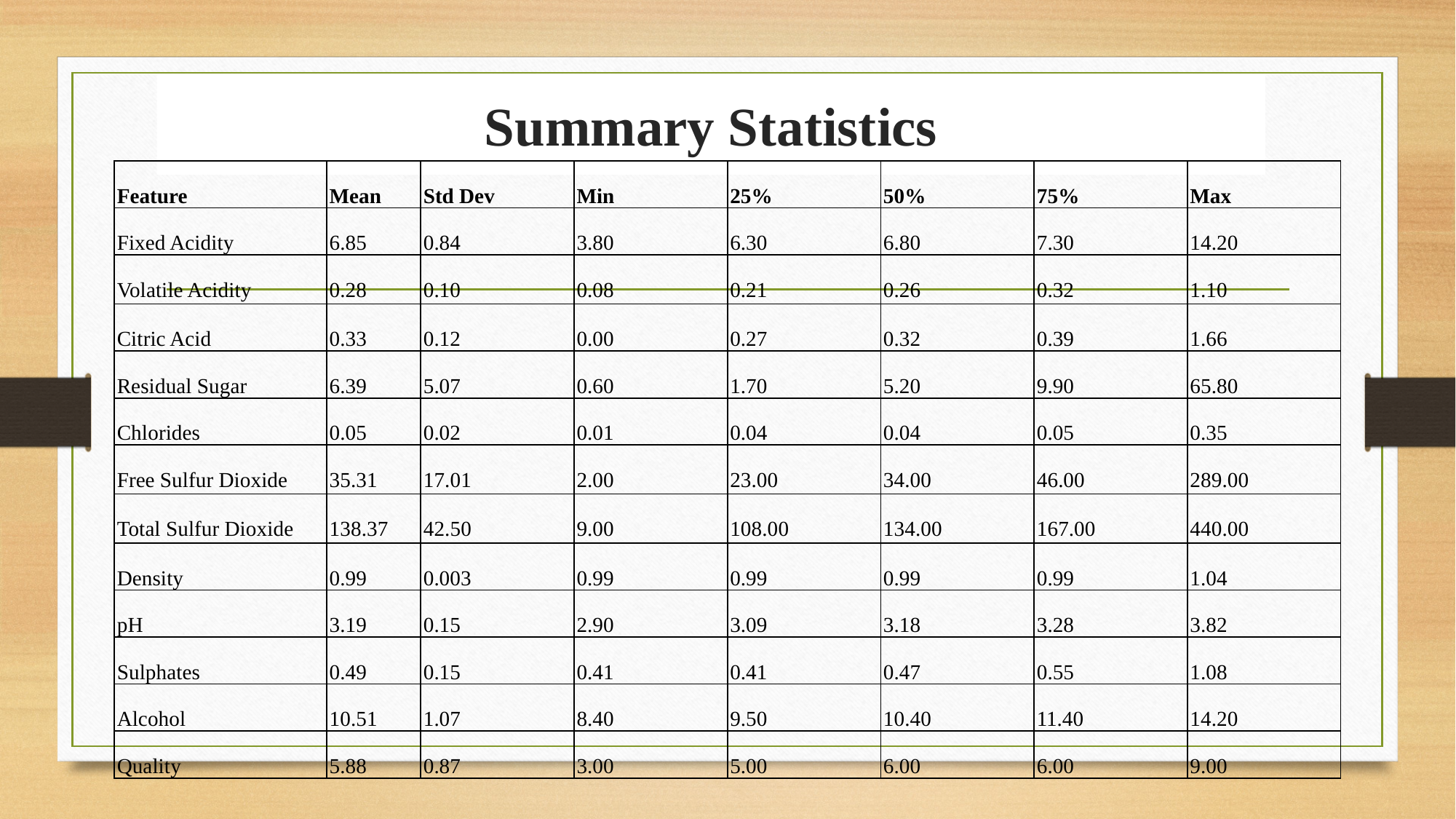

# Summary Statistics
| Feature | Mean | Std Dev | Min | 25% | 50% | 75% | Max |
| --- | --- | --- | --- | --- | --- | --- | --- |
| Fixed Acidity | 6.85 | 0.84 | 3.80 | 6.30 | 6.80 | 7.30 | 14.20 |
| Volatile Acidity | 0.28 | 0.10 | 0.08 | 0.21 | 0.26 | 0.32 | 1.10 |
| Citric Acid | 0.33 | 0.12 | 0.00 | 0.27 | 0.32 | 0.39 | 1.66 |
| Residual Sugar | 6.39 | 5.07 | 0.60 | 1.70 | 5.20 | 9.90 | 65.80 |
| Chlorides | 0.05 | 0.02 | 0.01 | 0.04 | 0.04 | 0.05 | 0.35 |
| Free Sulfur Dioxide | 35.31 | 17.01 | 2.00 | 23.00 | 34.00 | 46.00 | 289.00 |
| Total Sulfur Dioxide | 138.37 | 42.50 | 9.00 | 108.00 | 134.00 | 167.00 | 440.00 |
| Density | 0.99 | 0.003 | 0.99 | 0.99 | 0.99 | 0.99 | 1.04 |
| pH | 3.19 | 0.15 | 2.90 | 3.09 | 3.18 | 3.28 | 3.82 |
| Sulphates | 0.49 | 0.15 | 0.41 | 0.41 | 0.47 | 0.55 | 1.08 |
| Alcohol | 10.51 | 1.07 | 8.40 | 9.50 | 10.40 | 11.40 | 14.20 |
| Quality | 5.88 | 0.87 | 3.00 | 5.00 | 6.00 | 6.00 | 9.00 |